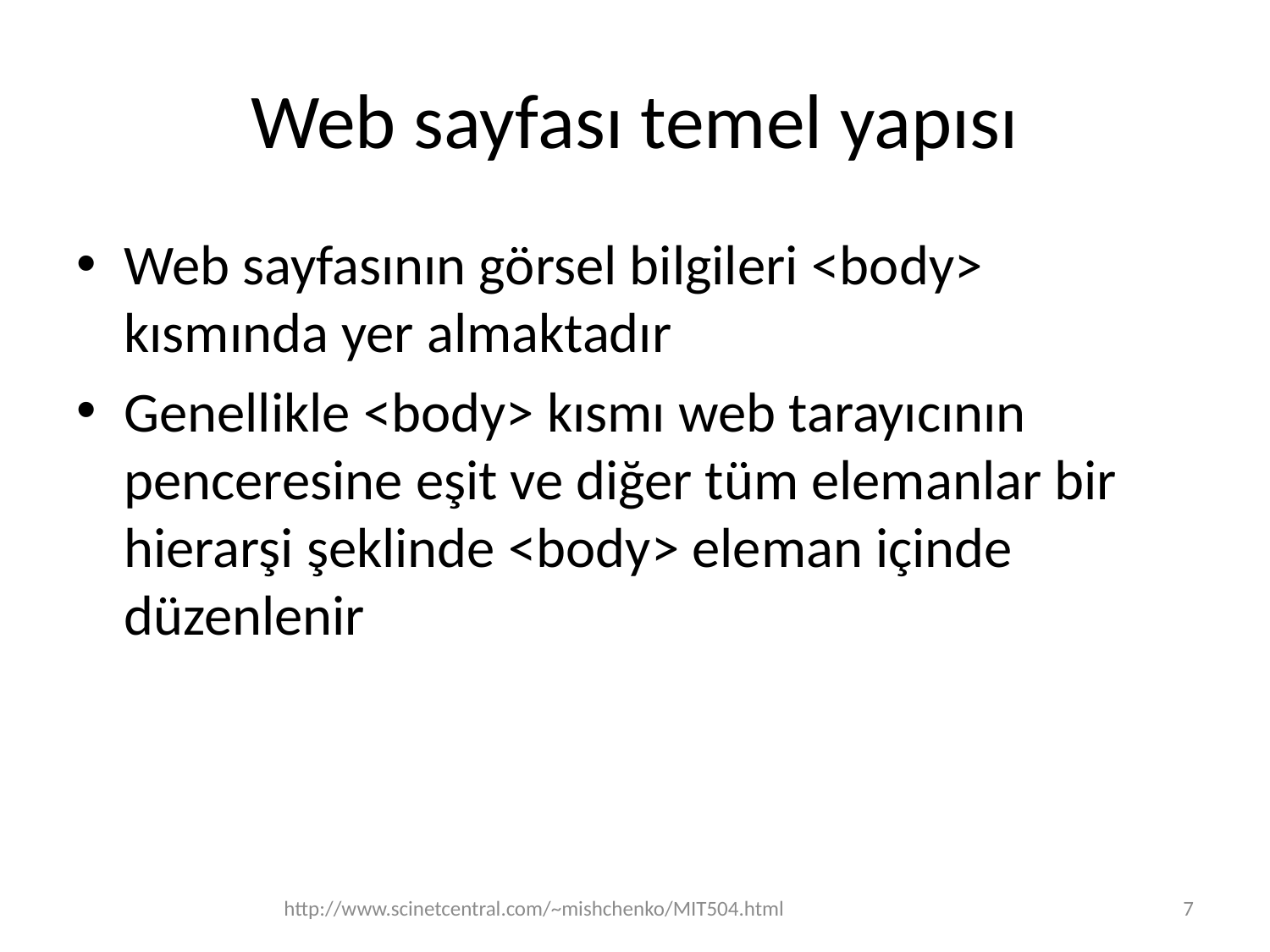

# Web sayfası temel yapısı
Web sayfasının görsel bilgileri <body> kısmında yer almaktadır
Genellikle <body> kısmı web tarayıcının penceresine eşit ve diğer tüm elemanlar bir hierarşi şeklinde <body> eleman içinde düzenlenir
http://www.scinetcentral.com/~mishchenko/MIT504.html
7